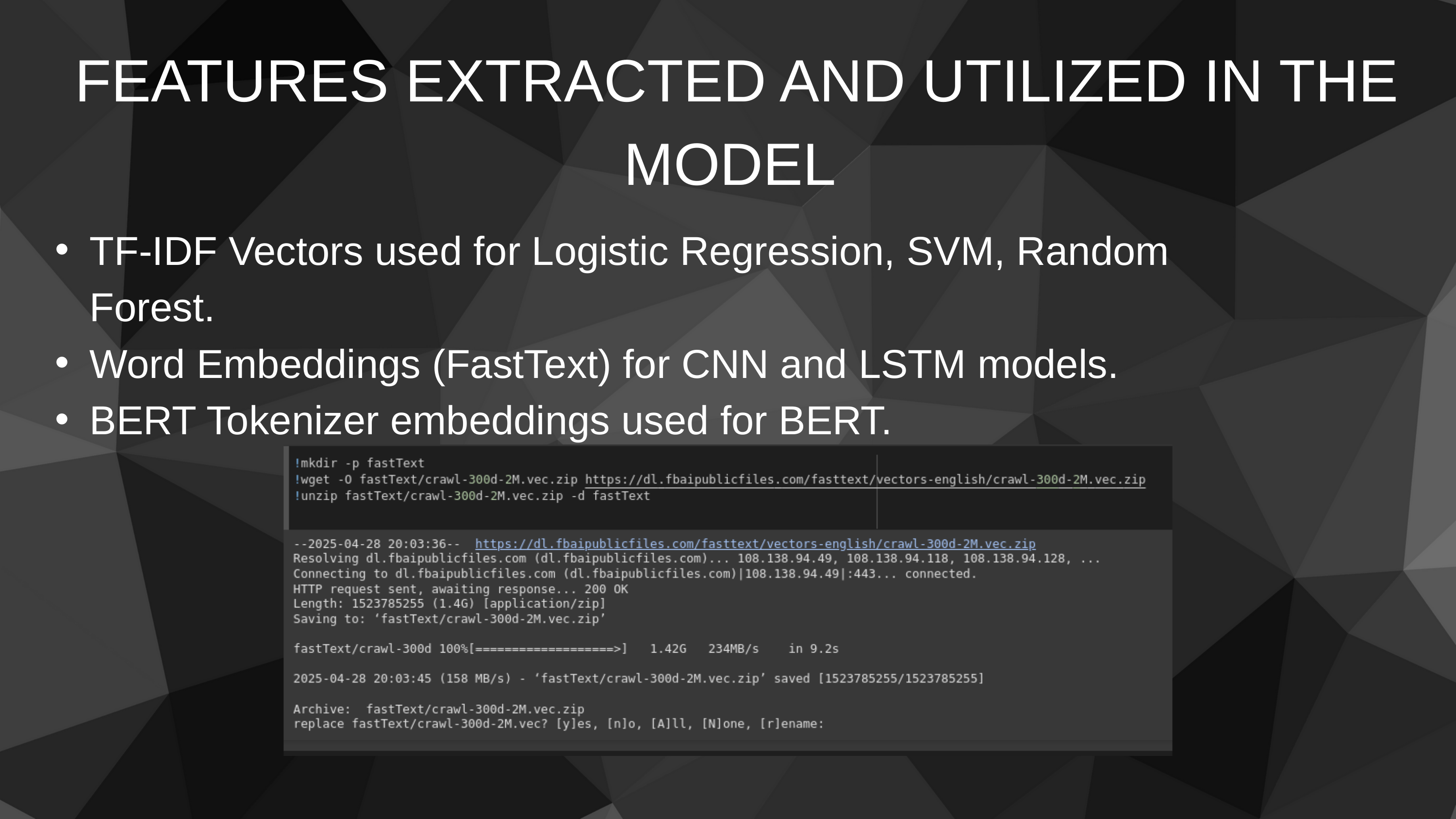

FEATURES EXTRACTED AND UTILIZED IN THE MODEL

TF-IDF Vectors used for Logistic Regression, SVM, Random Forest.
Word Embeddings (FastText) for CNN and LSTM models.
BERT Tokenizer embeddings used for BERT.